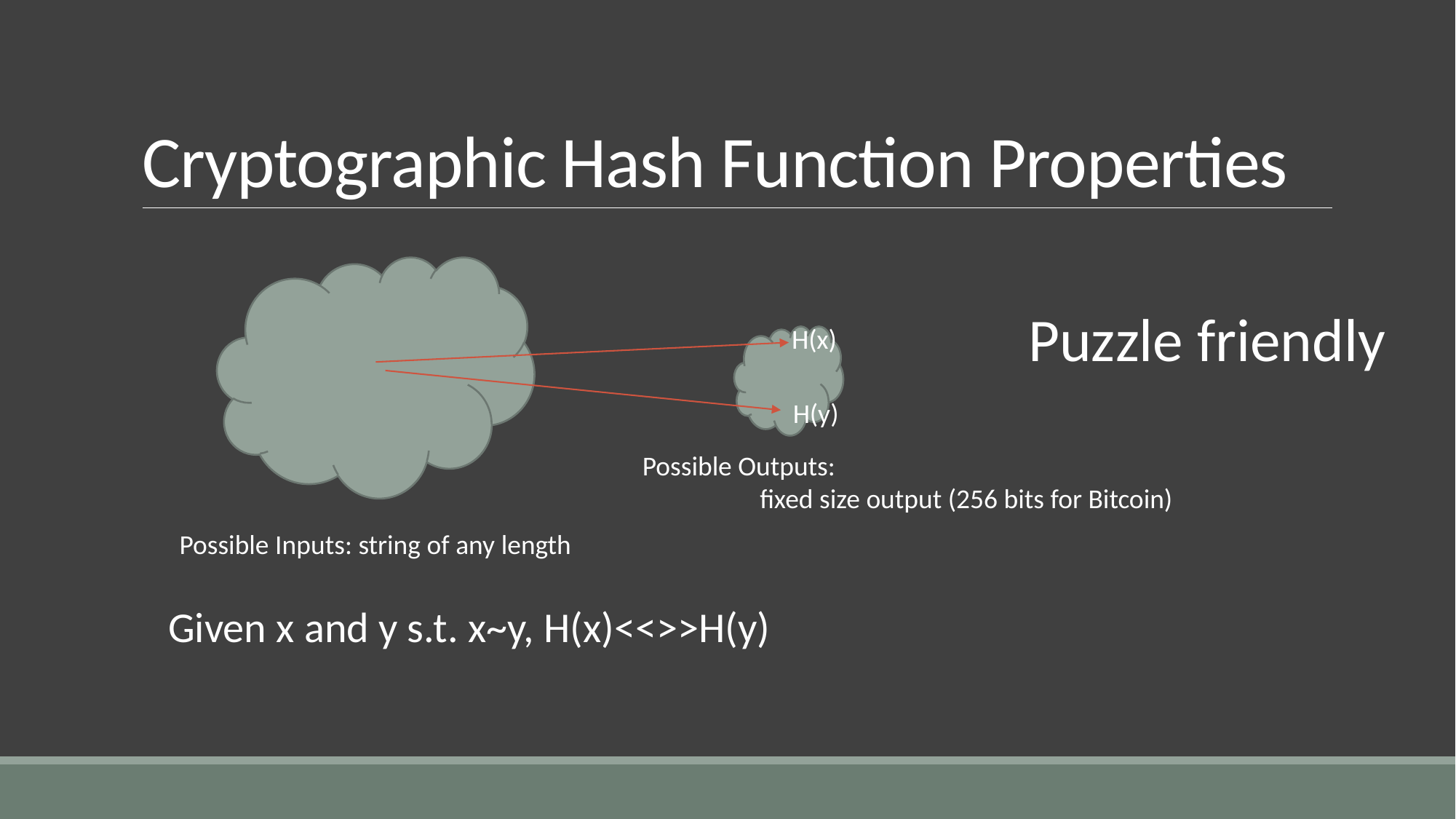

# Cryptographic Hash Function Properties

Puzzle friendly

H(x)

H(y)
Possible Outputs:
                   fixed size output (256 bits for Bitcoin)
Possible Inputs: string of any length
Given x and y s.t. x~y, H(x)<<>>H(y)